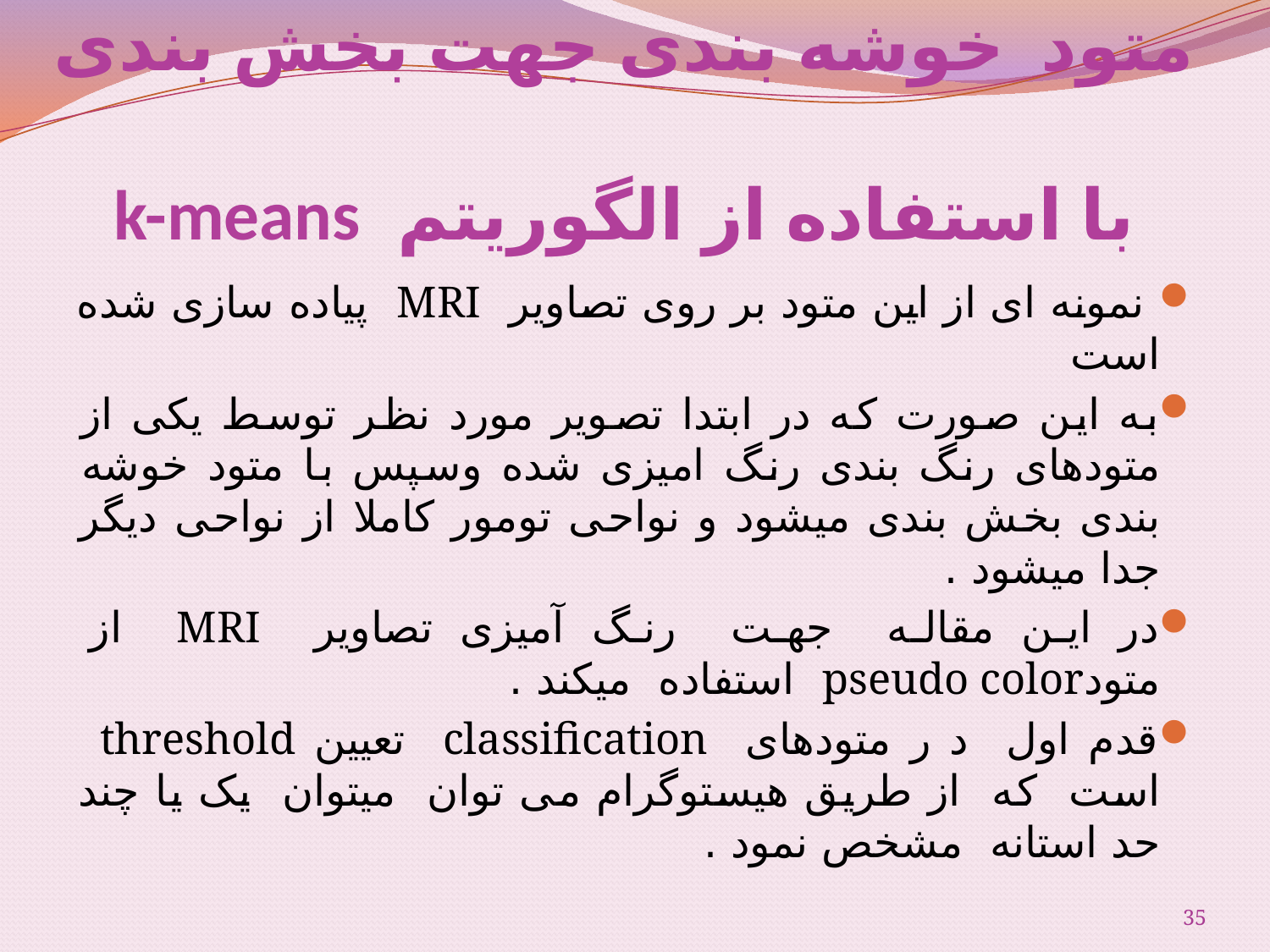

# متود  خوشه بندی جهت بخش بندی با استفاده از الگوریتم  k-means
 نمونه ای از این متود بر روی تصاویر  MRI  پیاده سازی شده است
به این صورت که در ابتدا تصویر مورد نظر توسط یکی از متودهای رنگ بندی رنگ امیزی شده وسپس با متود خوشه بندی بخش بندی میشود و نواحی تومور کاملا از نواحی دیگر جدا میشود .
در این مقاله  جهت  رنگ آمیزی تصاویر  MRI  از متودpseudo color  استفاده  میکند .
قدم اول  د ر متودهای  classification  تعیین threshold  است  که  از طریق هیستوگرام می توان  میتوان  یک یا چند حد استانه  مشخص نمود .
35